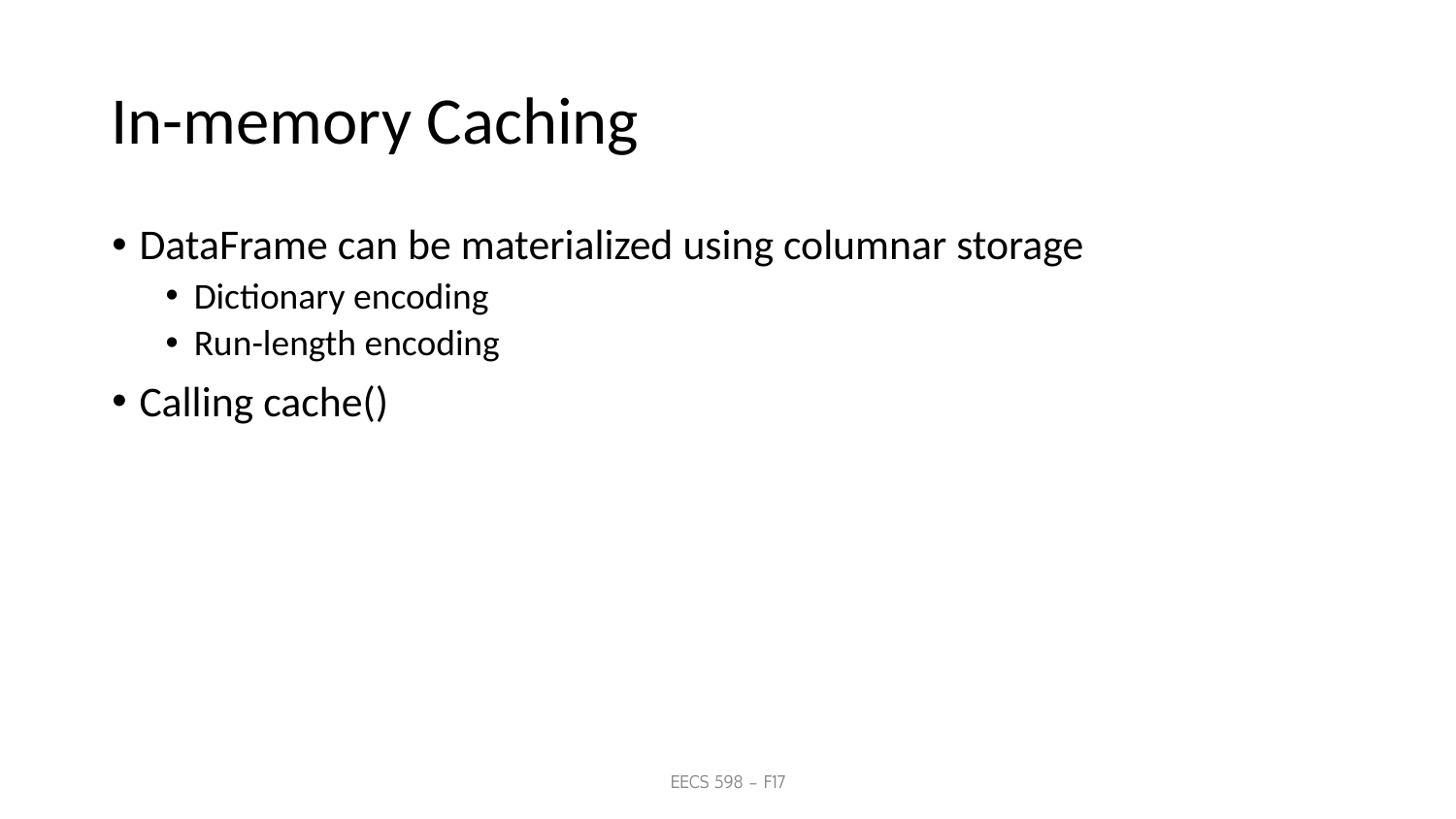

# In-memory Caching
DataFrame can be materialized using columnar storage
Dictionary encoding
Run-length encoding
Calling cache()

EECS 598 – F17